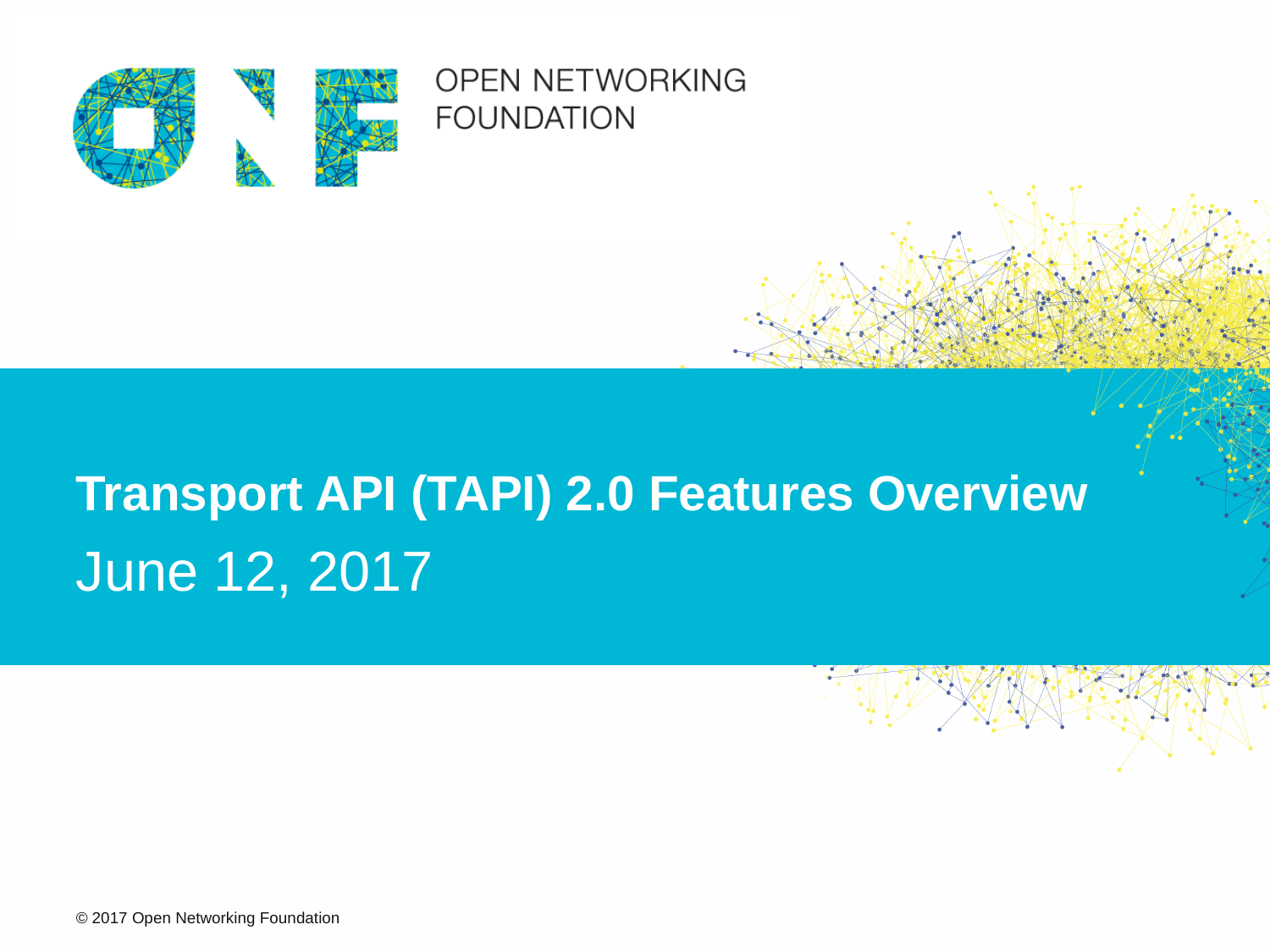

# Transport API (TAPI) 2.0 Features Overview
June 12, 2017